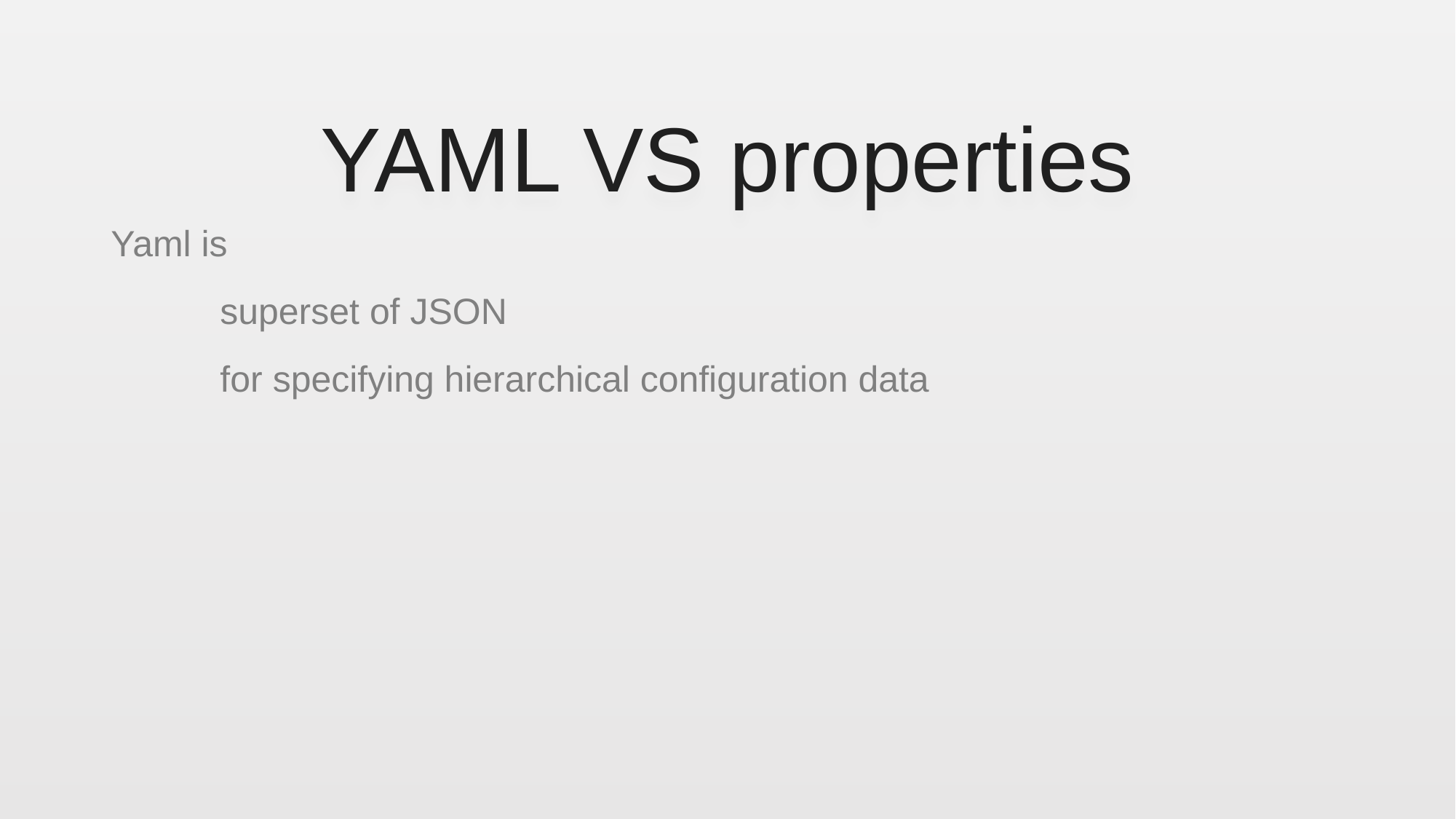

# YAML VS properties
Yaml is
	superset of JSON
	for specifying hierarchical configuration data